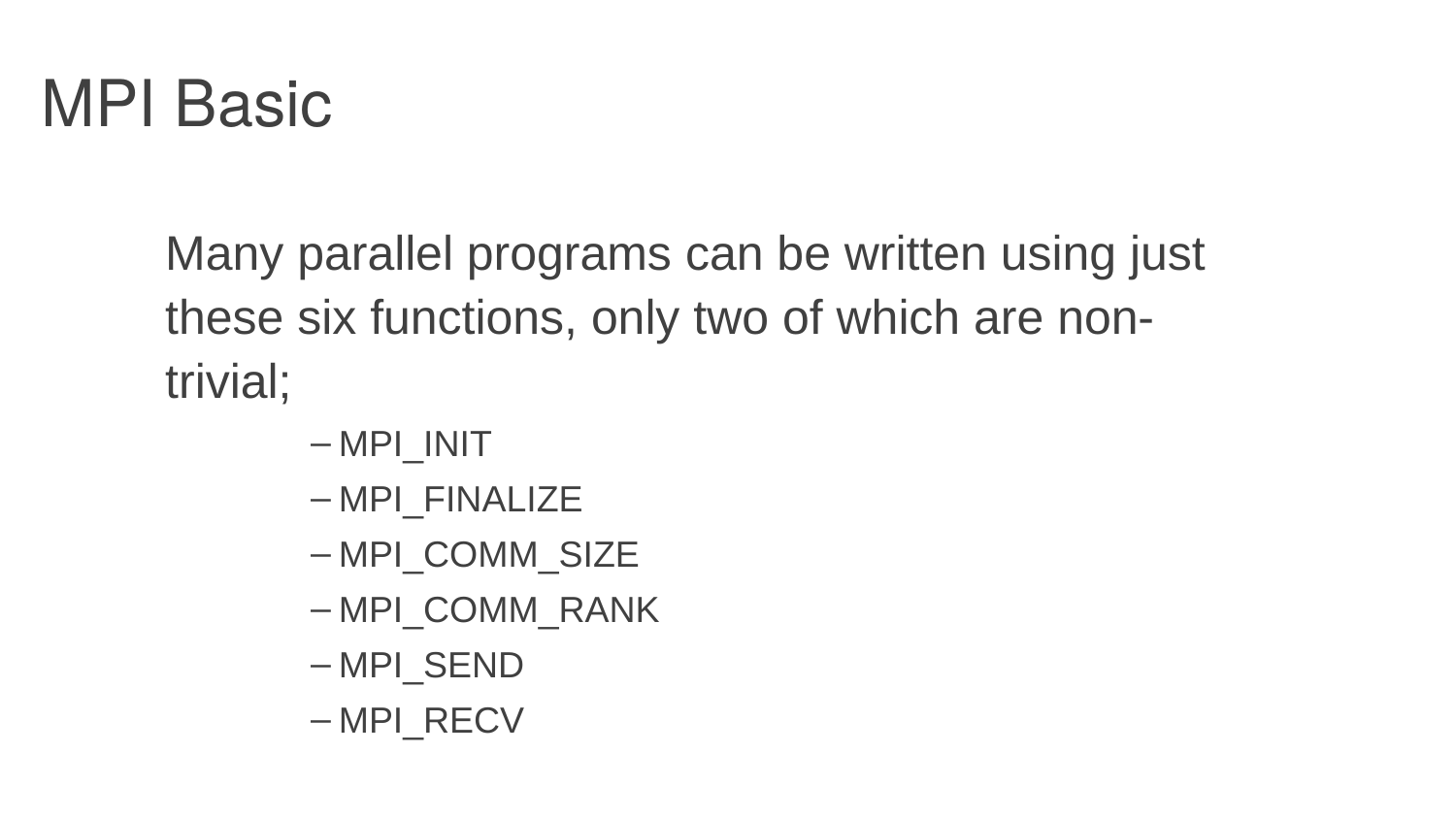

# MPI Basic
Many parallel programs can be written using just these six functions, only two of which are non-trivial;
MPI_INIT
MPI_FINALIZE
MPI_COMM_SIZE
MPI_COMM_RANK
MPI_SEND
MPI_RECV